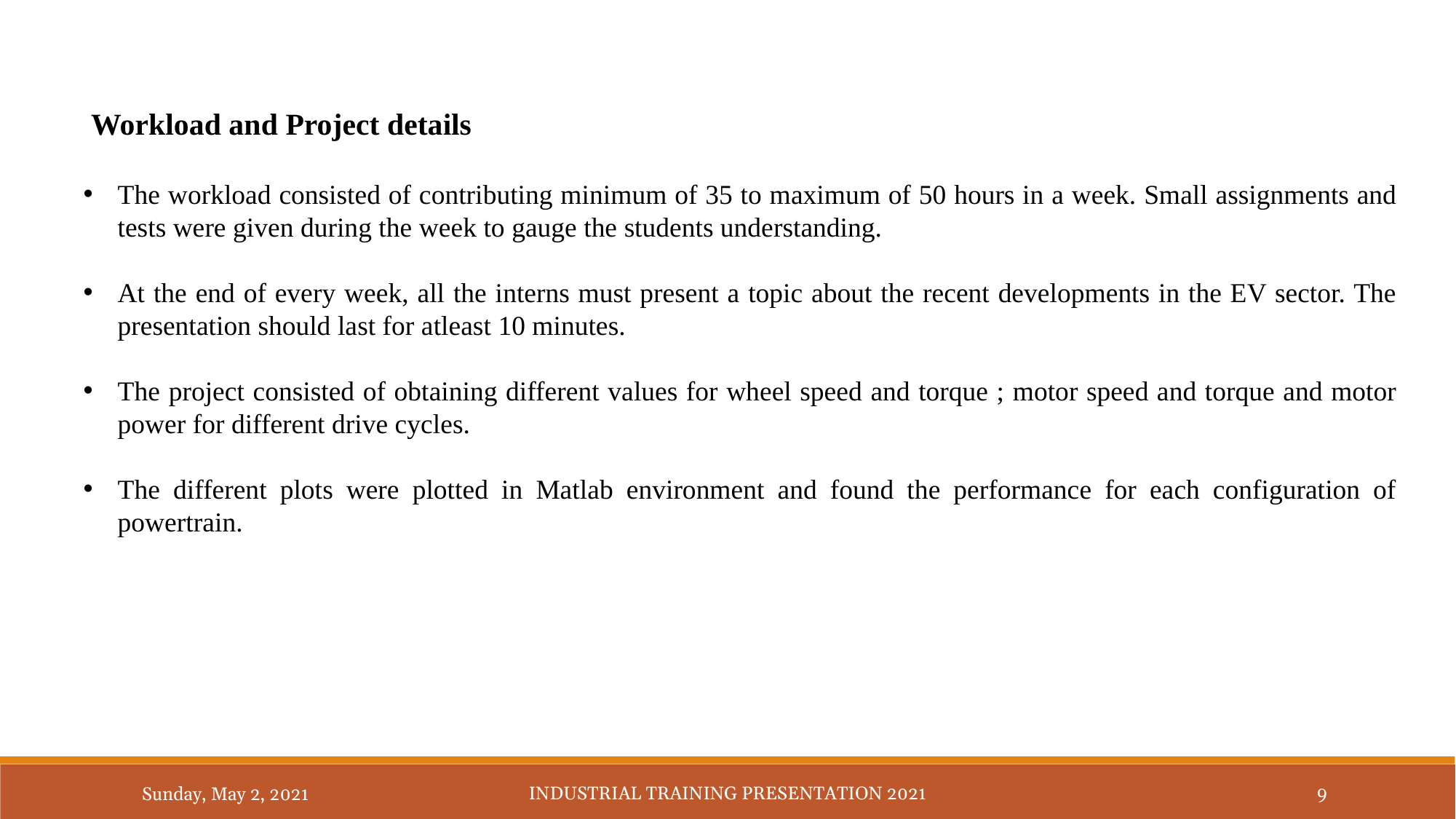

Workload and Project details

The workload consisted of contributing minimum of 35 to maximum of 50 hours in a week. Small assignments and tests were given during the week to gauge the students understanding.

At the end of every week, all the interns must present a topic about the recent developments in the EV sector. The presentation should last for atleast 10 minutes.

The project consisted of obtaining different values for wheel speed and torque ; motor speed and torque and motor power for different drive cycles.

The different plots were plotted in Matlab environment and found the performance for each configuration of powertrain.

Sunday, May 2, 2021
Industrial Training Presentation 2021
9